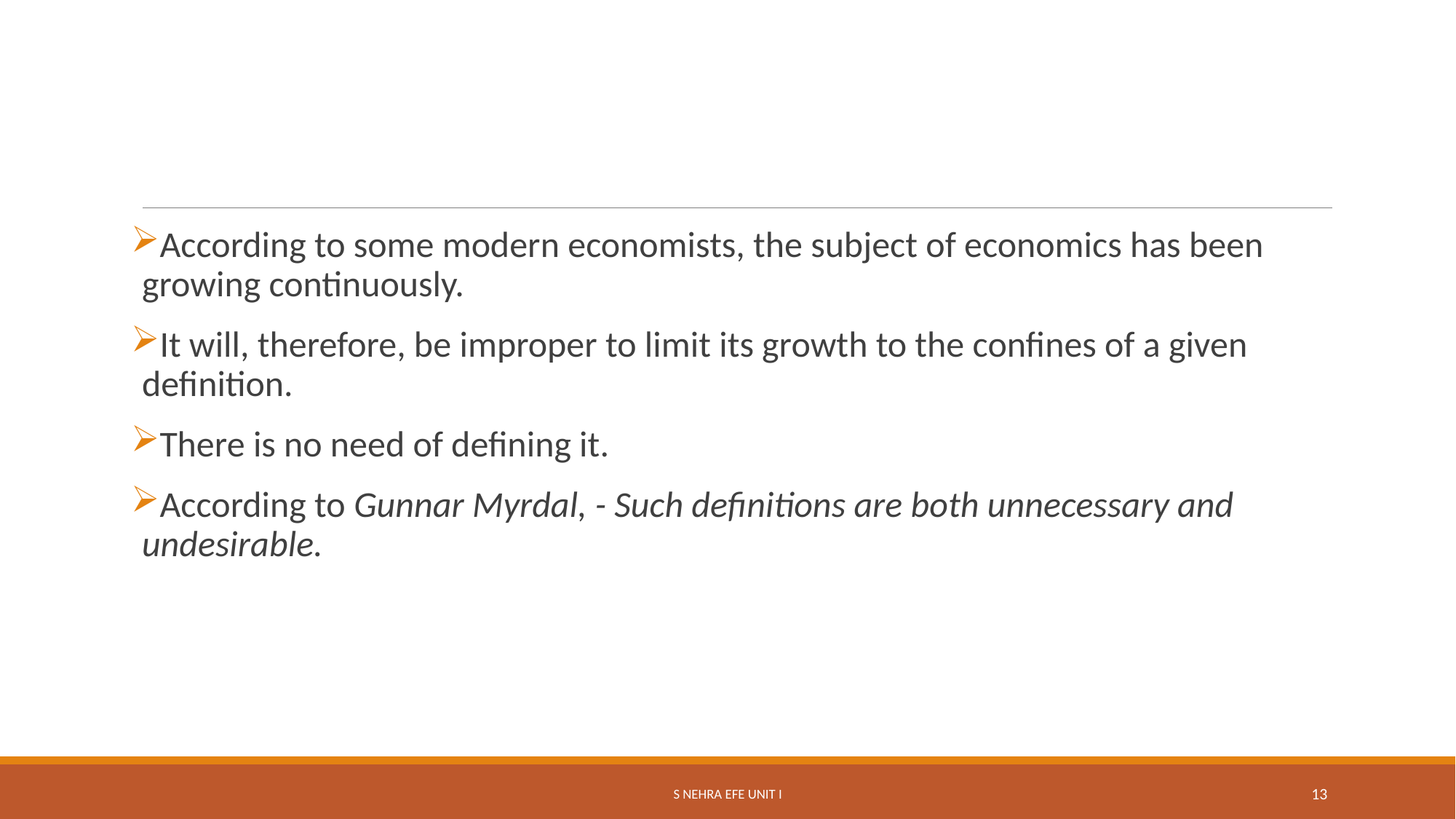

#
According to some modern economists, the subject of economics has been growing continuously.
It will, therefore, be improper to limit its growth to the confines of a given definition.
There is no need of defining it.
According to Gunnar Myrdal, - Such definitions are both unnecessary and undesirable.
S Nehra EFE Unit I
13